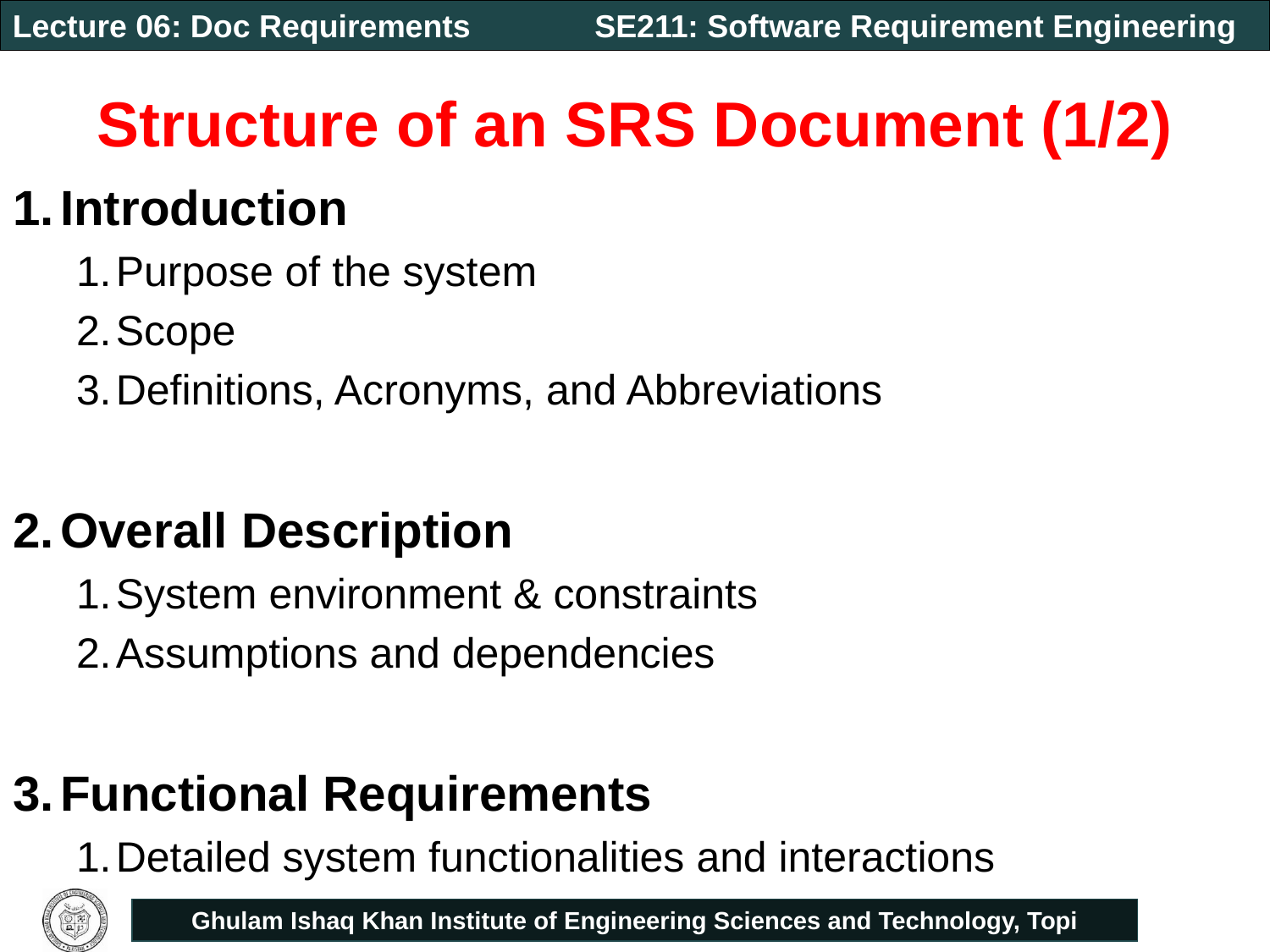

# Structure of an SRS Document (1/2)
Introduction
Purpose of the system
Scope
Definitions, Acronyms, and Abbreviations

Overall Description
System environment & constraints
Assumptions and dependencies

Functional Requirements
Detailed system functionalities and interactions